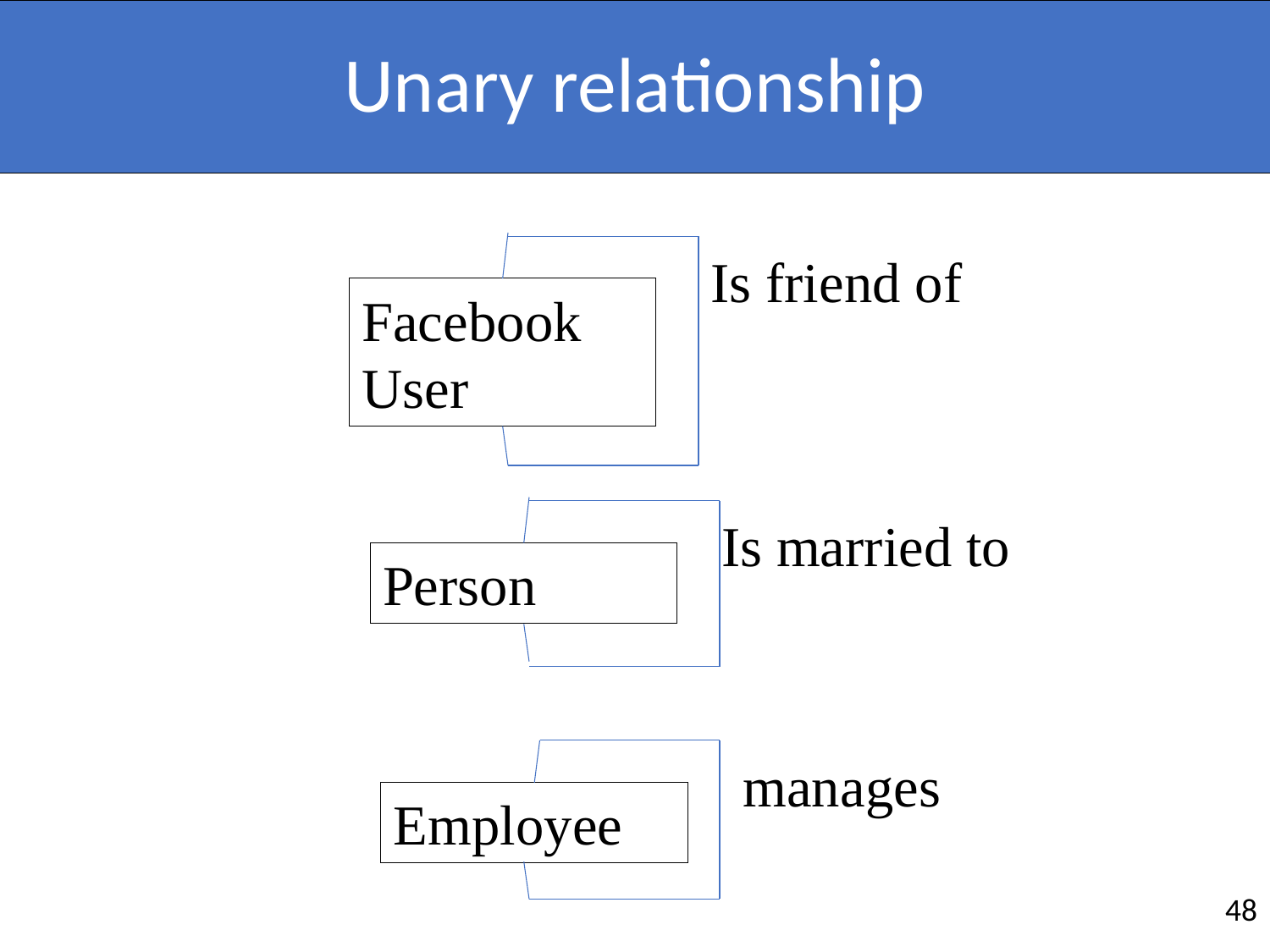

# Unary relationship
Is friend of
Facebook User
Is married to
Person
manages
Employee
48